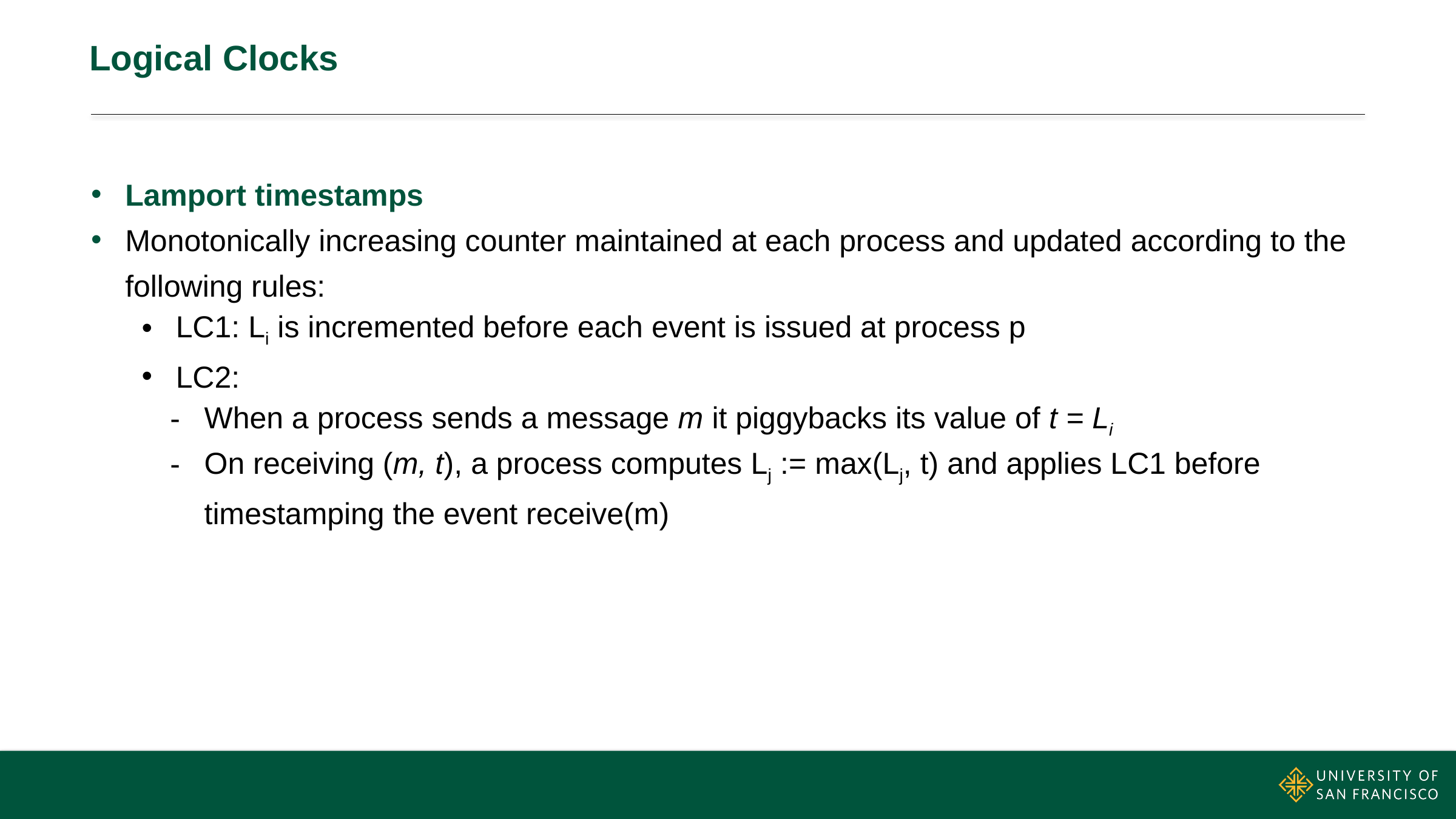

# Logical Clocks
Lamport timestamps
Monotonically increasing counter maintained at each process and updated according to the following rules:
LC1: Li is incremented before each event is issued at process p
LC2:
When a process sends a message m it piggybacks its value of t = Li
On receiving (m, t), a process computes Lj := max(Lj, t) and applies LC1 before timestamping the event receive(m)